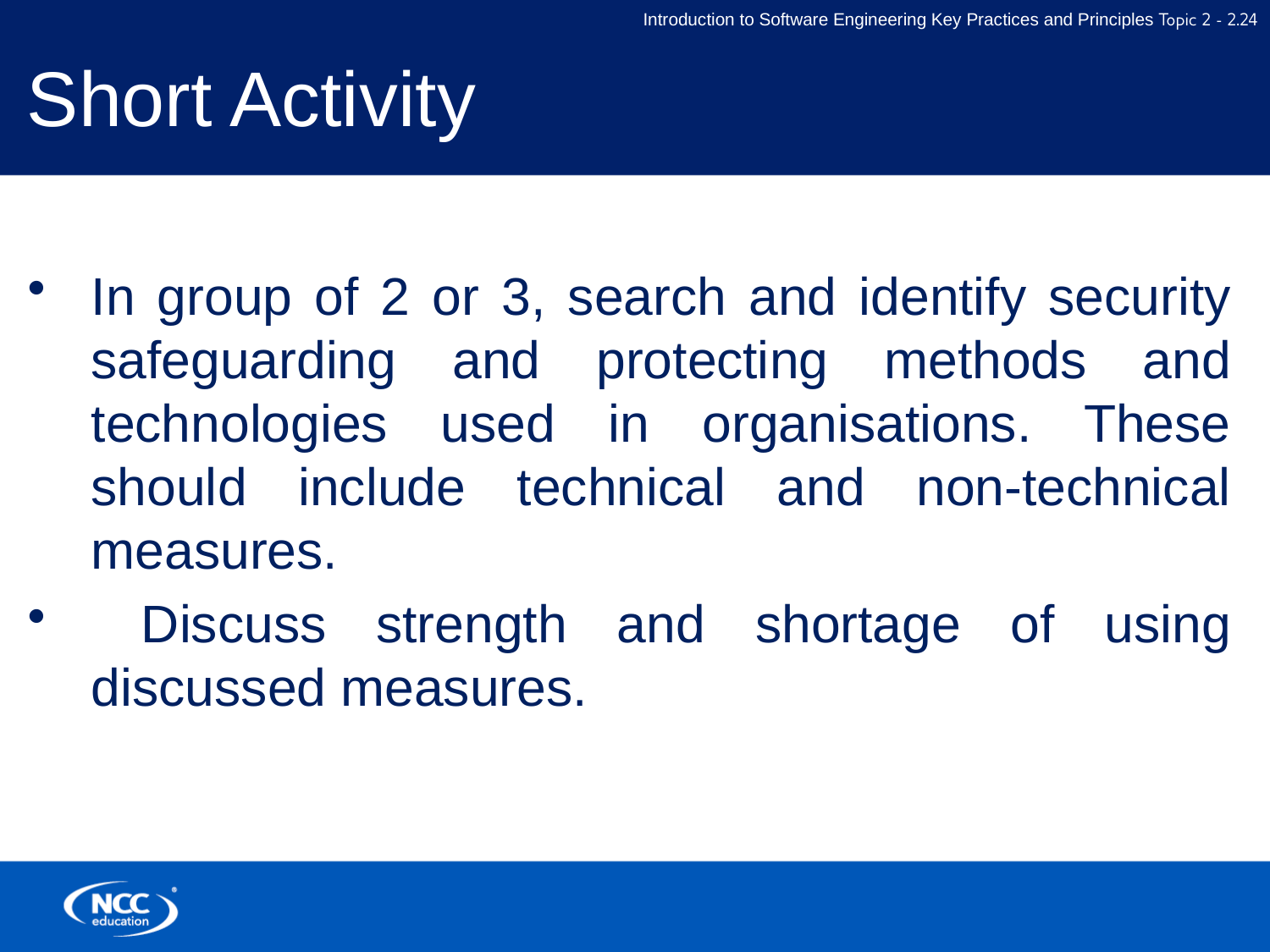

# Short Activity
In group of 2 or 3, search and identify security safeguarding and protecting methods and technologies used in organisations. These should include technical and non-technical measures.
 Discuss strength and shortage of using discussed measures.